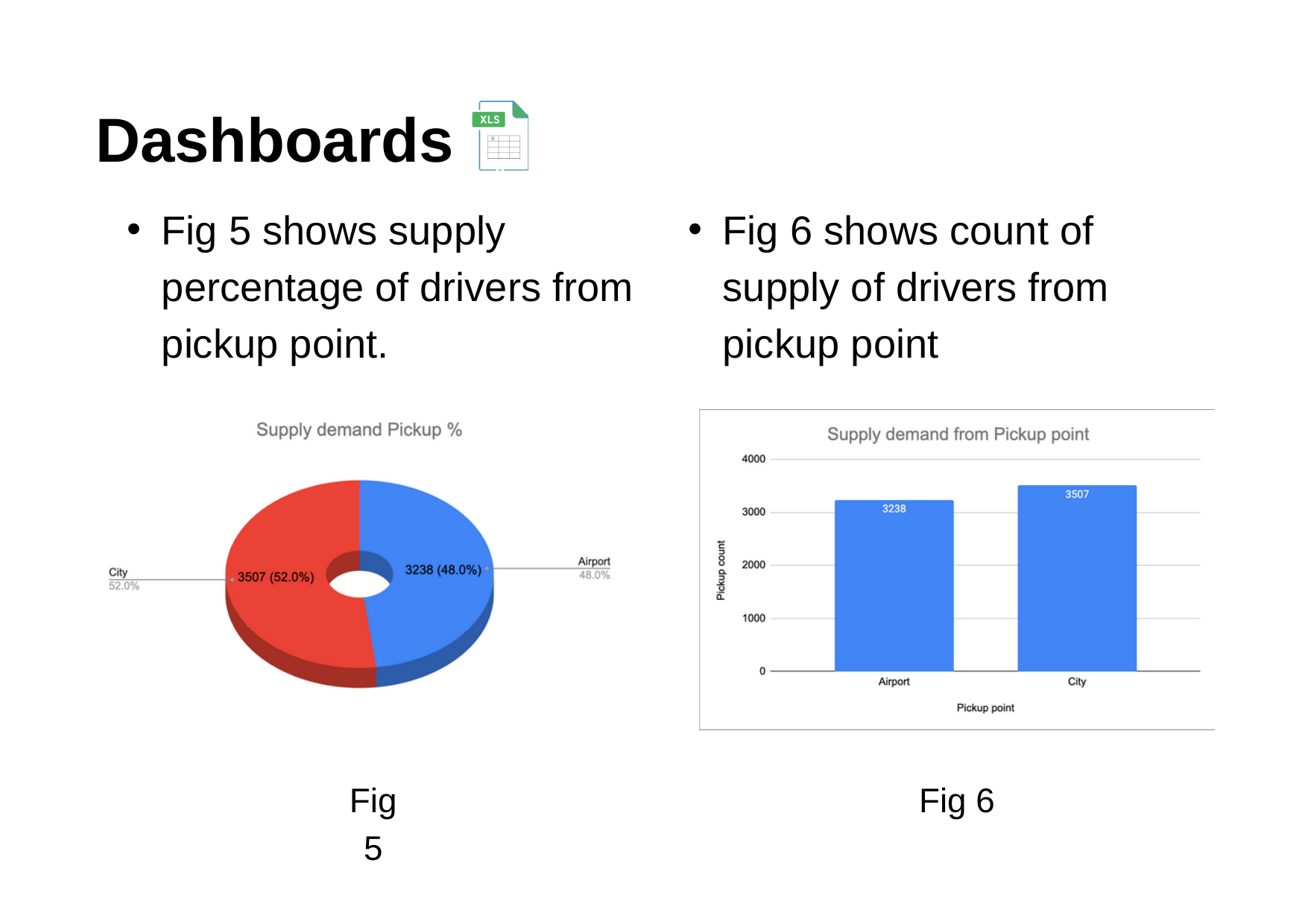

Dashboards

Fig 5 shows supply percentage of drivers from pickup point.
Fig 6 shows count of supply of drivers from pickup point

Fig 5
Fig 6